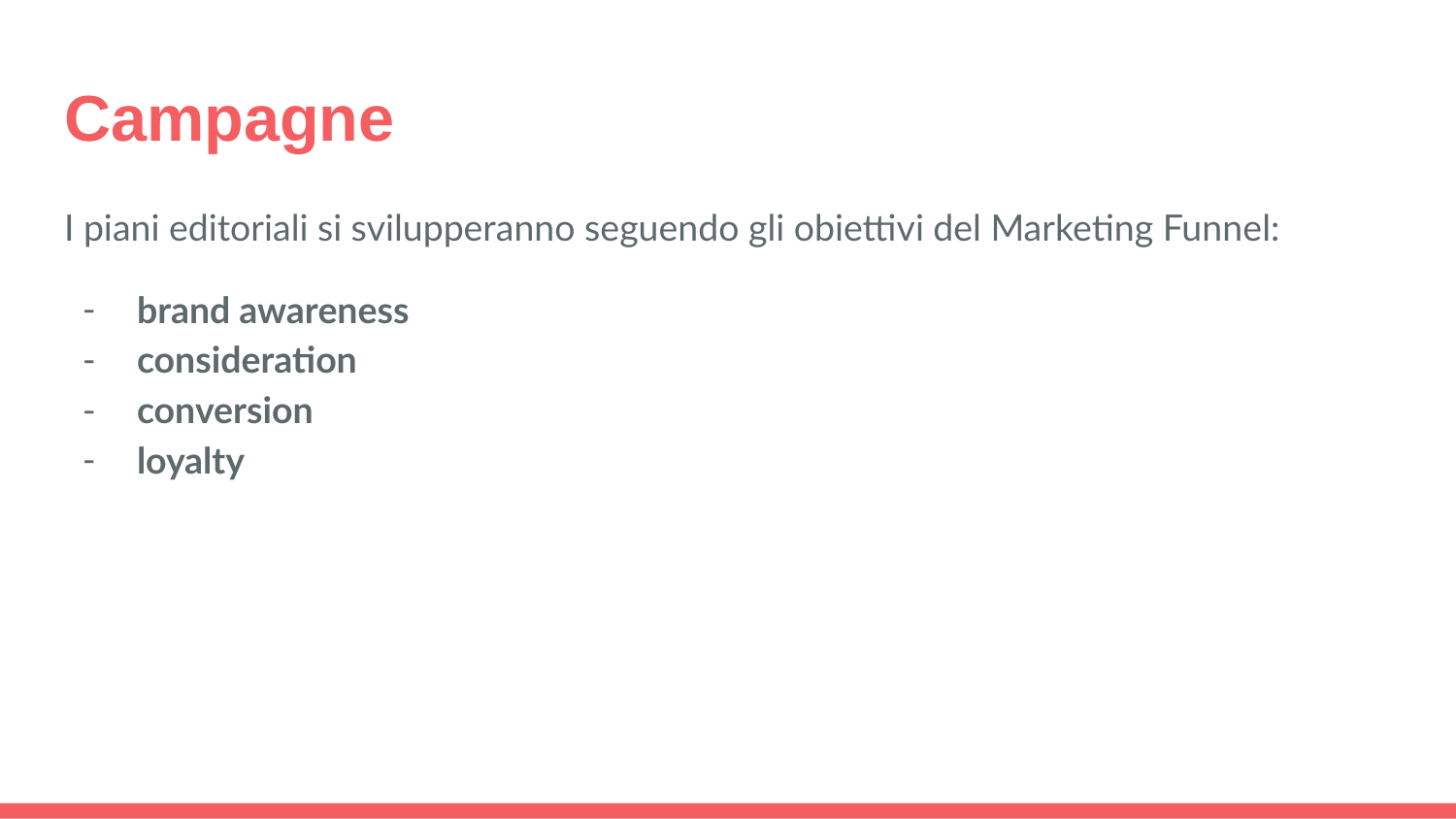

# Campagne
I piani editoriali si svilupperanno seguendo gli obiettivi del Marketing Funnel:
brand awareness
consideration
conversion
loyalty